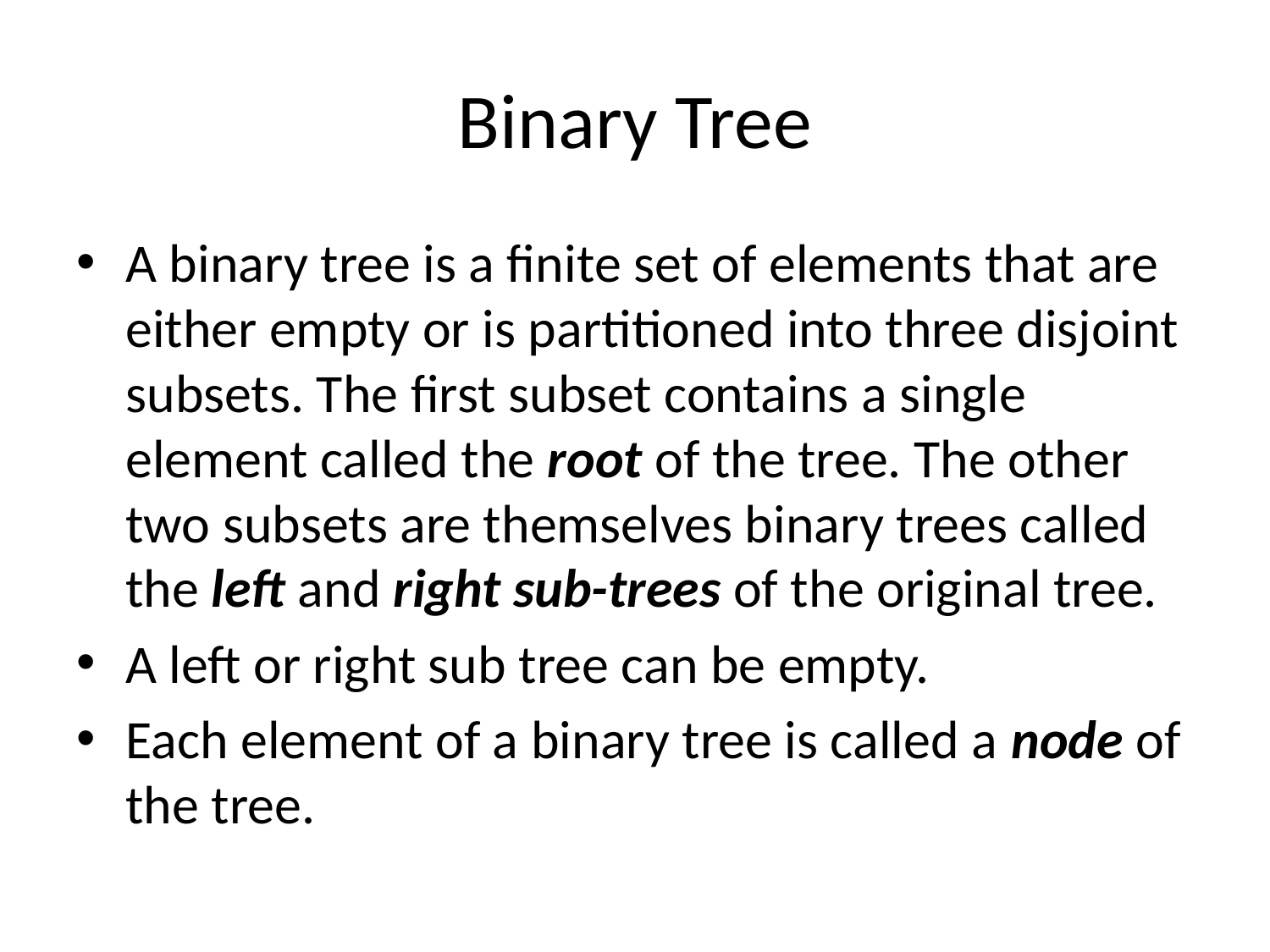

# Binary Tree
A binary tree is a finite set of elements that are either empty or is partitioned into three disjoint subsets. The first subset contains a single element called the root of the tree. The other two subsets are themselves binary trees called the left and right sub-trees of the original tree.
A left or right sub tree can be empty.
Each element of a binary tree is called a node of the tree.